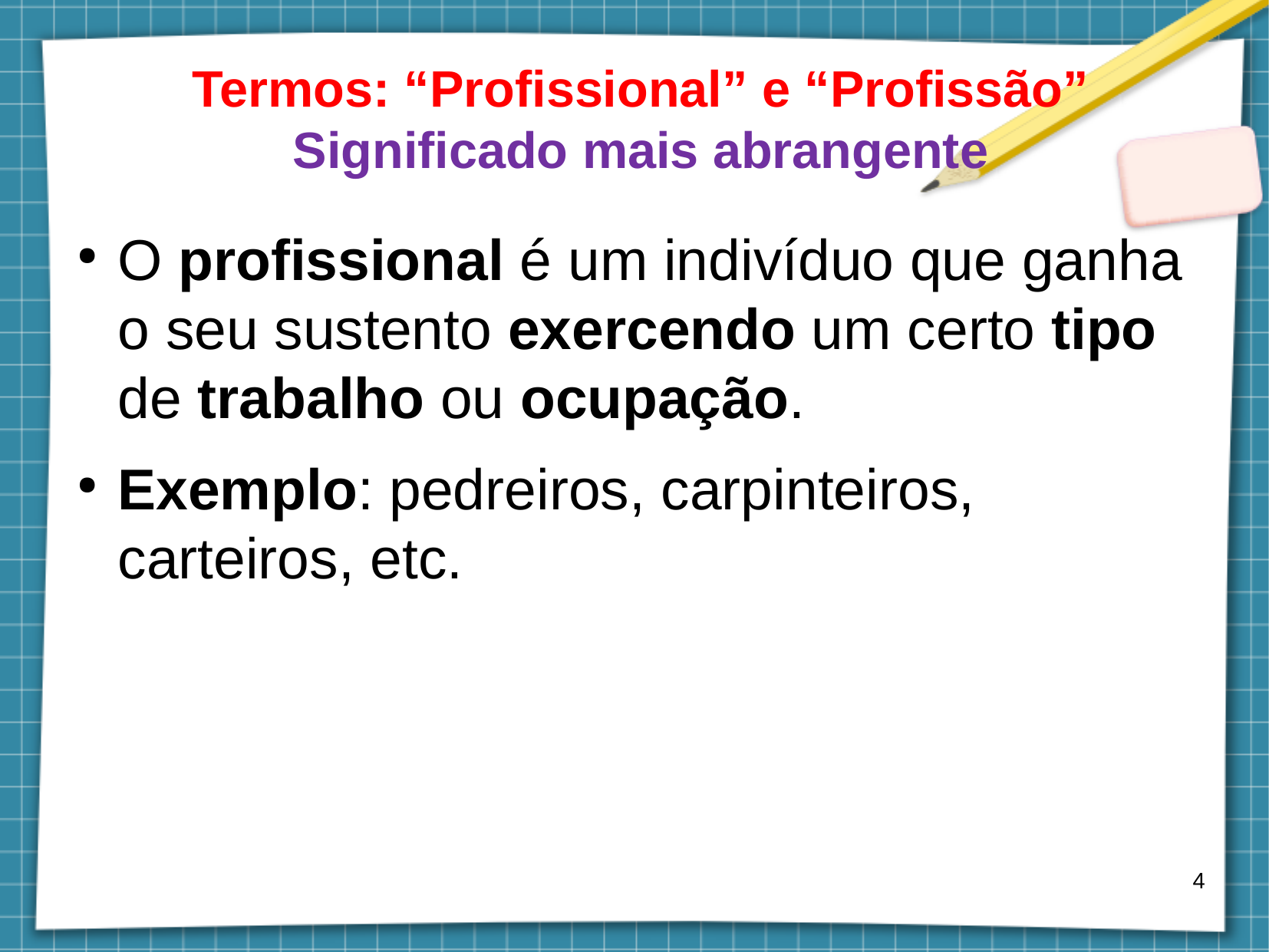

Termos: “Profissional” e “Profissão”
Significado mais abrangente
O profissional é um indivíduo que ganha o seu sustento exercendo um certo tipo de trabalho ou ocupação.
Exemplo: pedreiros, carpinteiros, carteiros, etc.
4